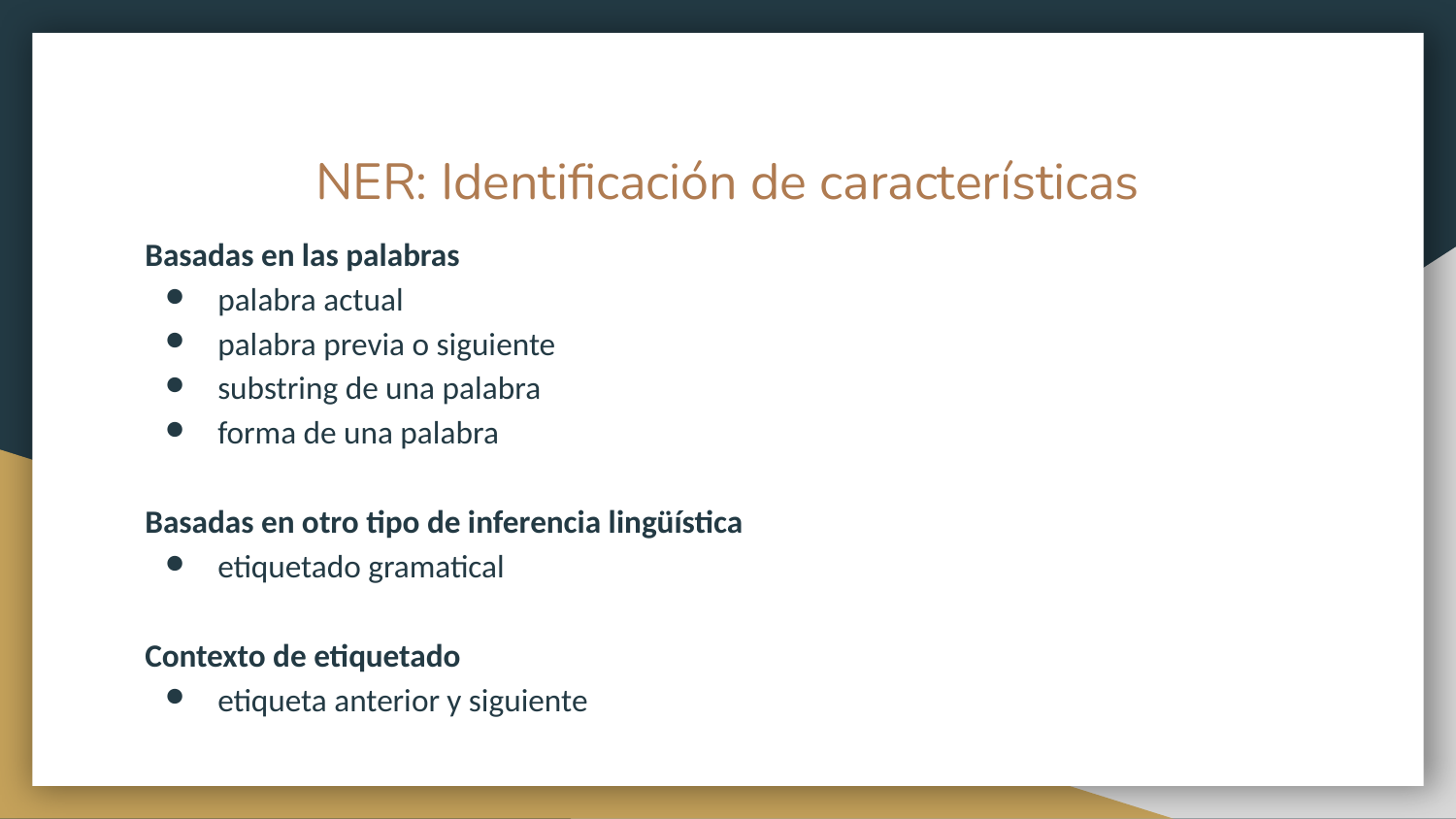

# NER: Identificación de características
Basadas en las palabras
palabra actual
palabra previa o siguiente
substring de una palabra
forma de una palabra

Basadas en otro tipo de inferencia lingüística
etiquetado gramatical
Contexto de etiquetado
etiqueta anterior y siguiente